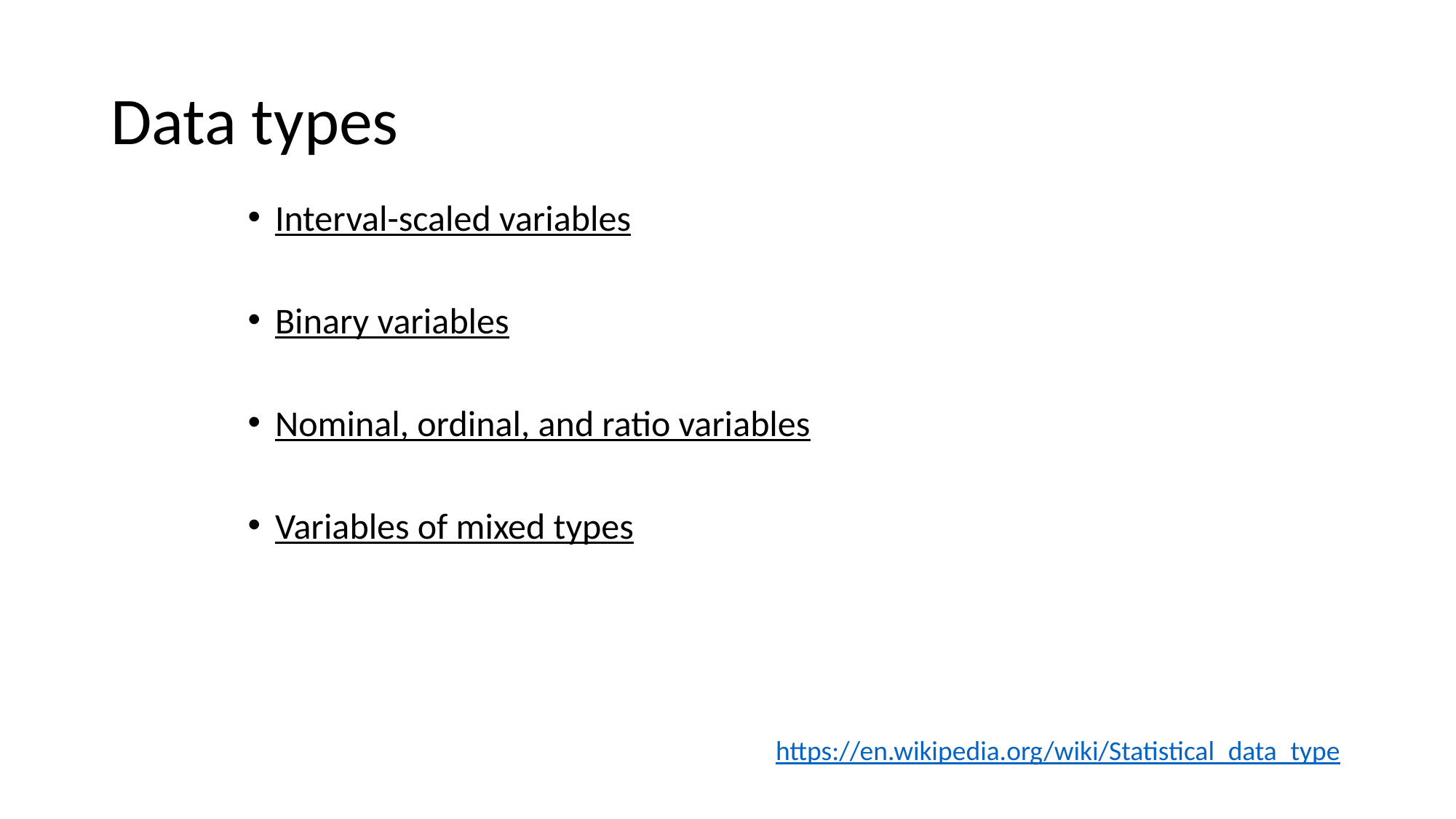

# Data types
Interval-scaled variables
Binary variables
Nominal, ordinal, and ratio variables
Variables of mixed types
https://en.wikipedia.org/wiki/Statistical_data_type